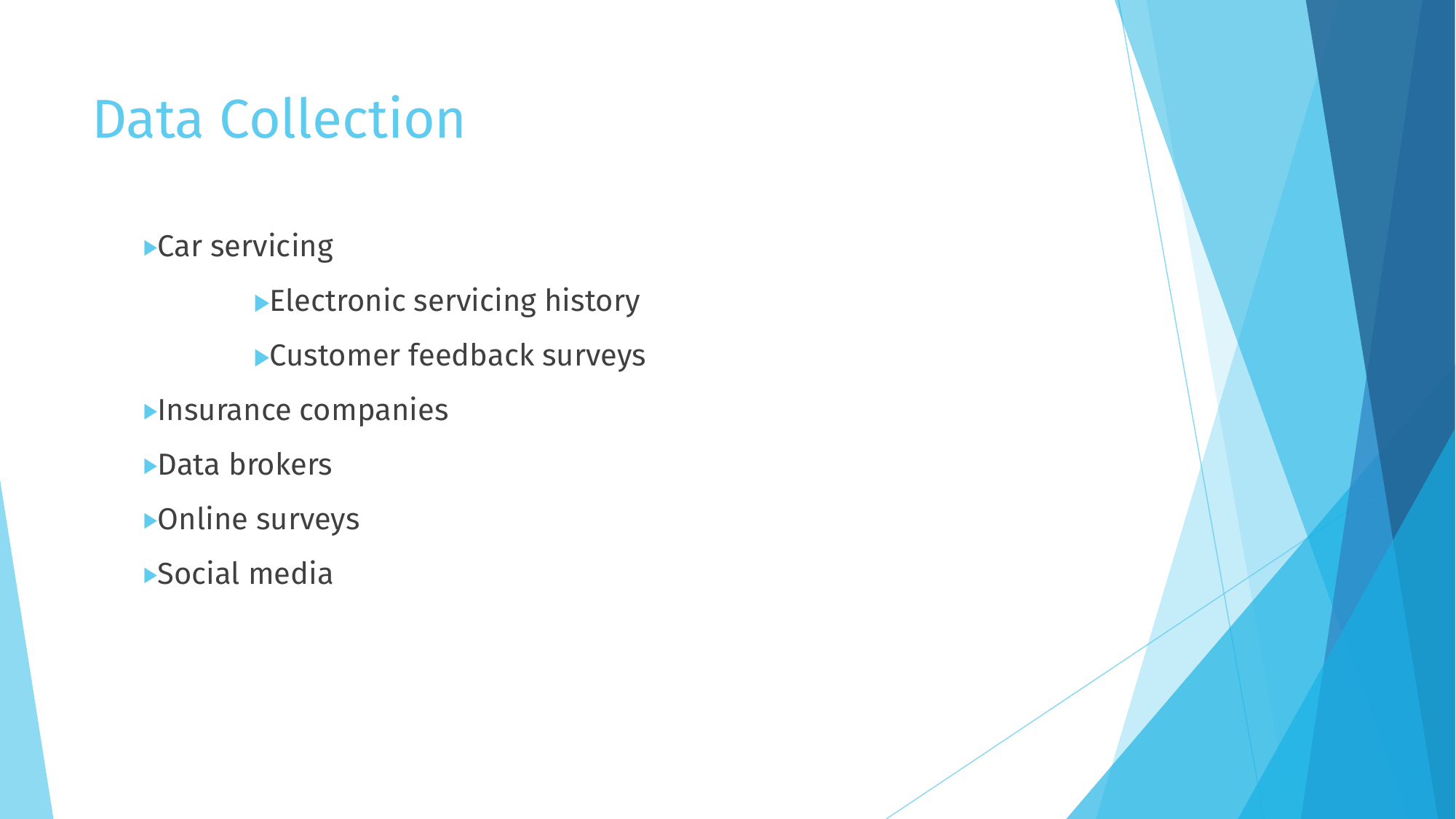

# Data Collection
Car servicing
Electronic servicing history
Customer feedback surveys
Insurance companies
Data brokers
Online surveys
Social media